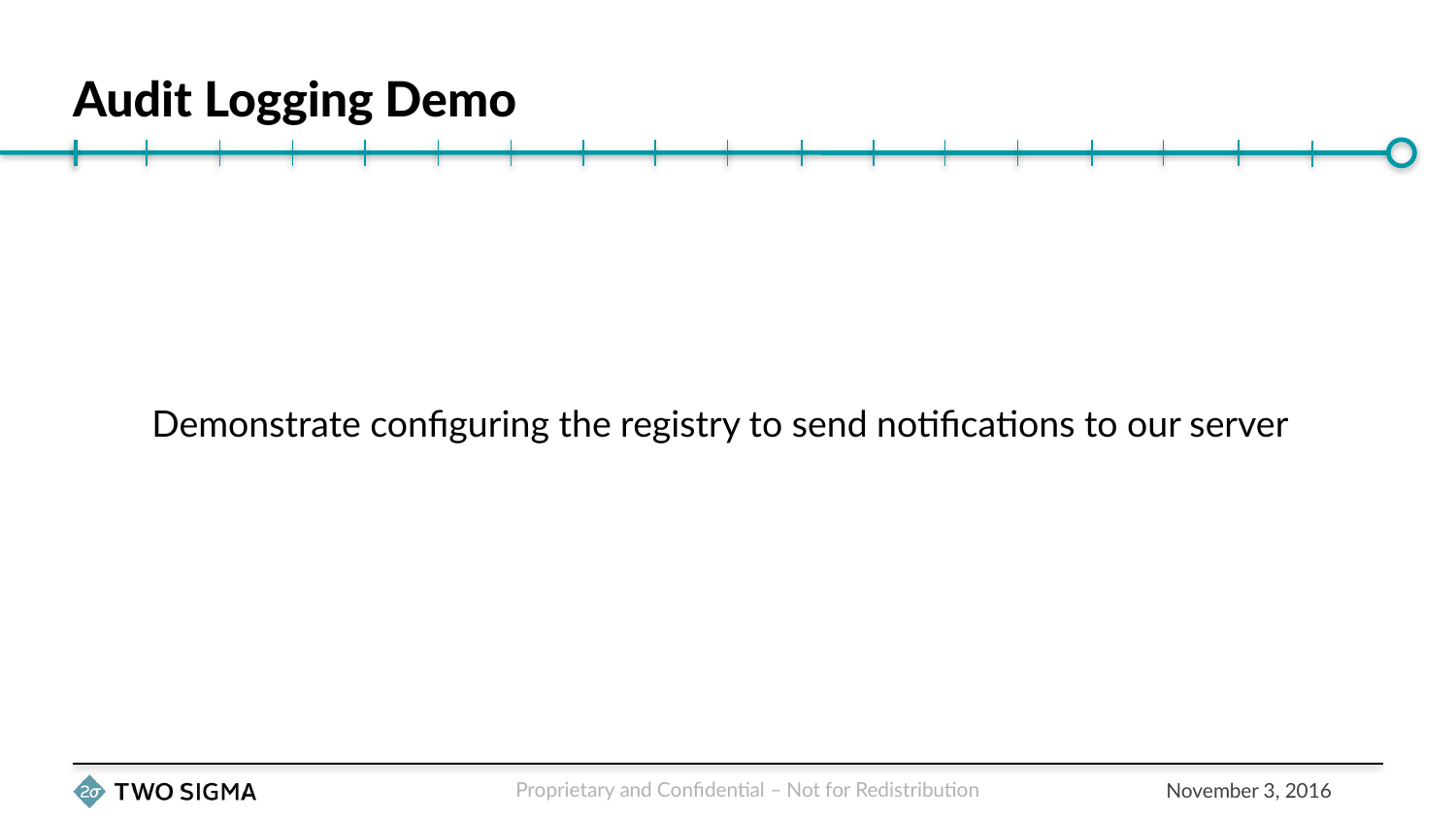

# Audit Logging Demo

Demonstrate configuring the registry to send notifications to our server
Proprietary and Confidential – Not for Redistribution
November 3, 2016